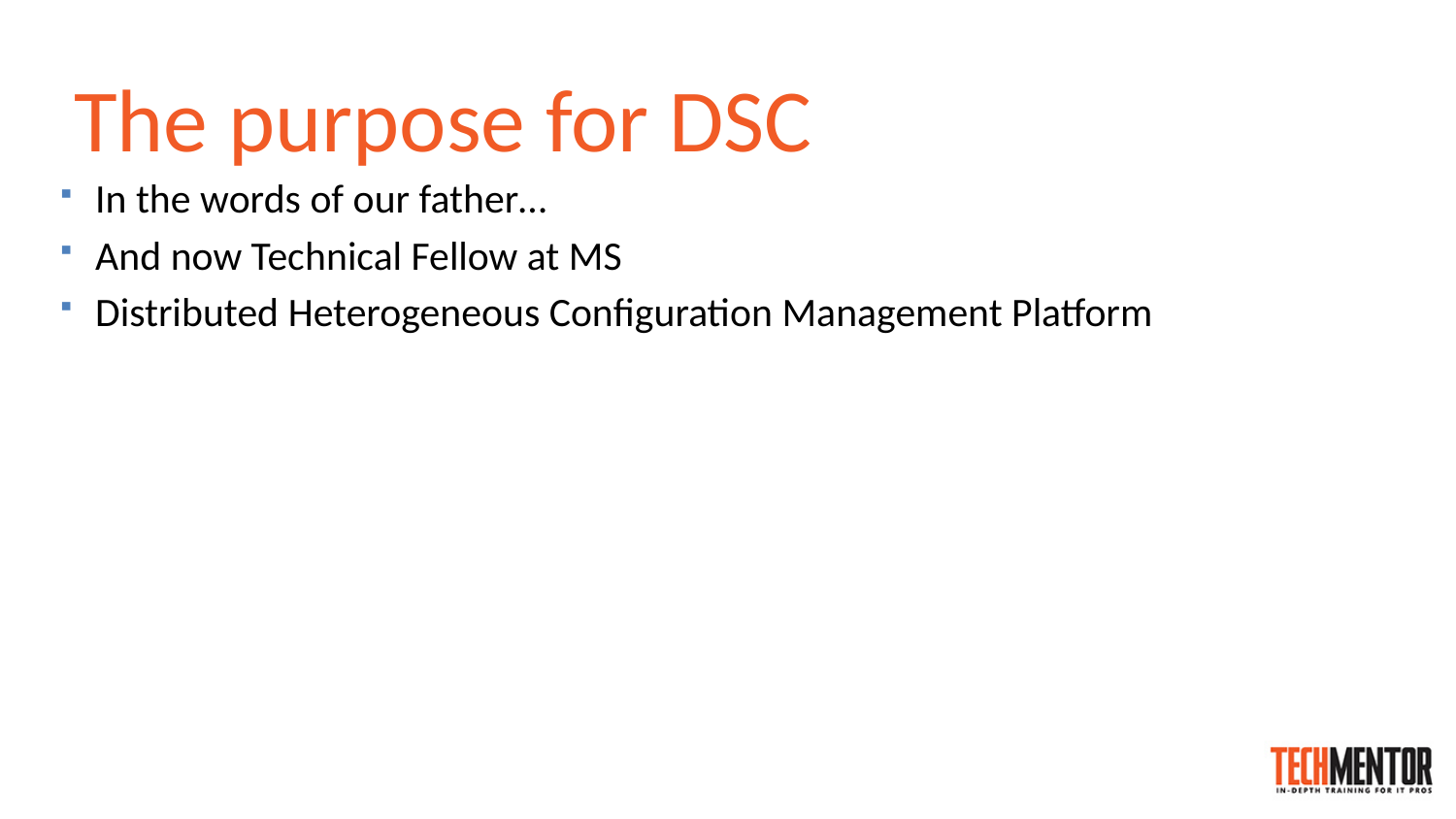

# The purpose for DSC
In the words of our father…
And now Technical Fellow at MS
Distributed Heterogeneous Configuration Management Platform